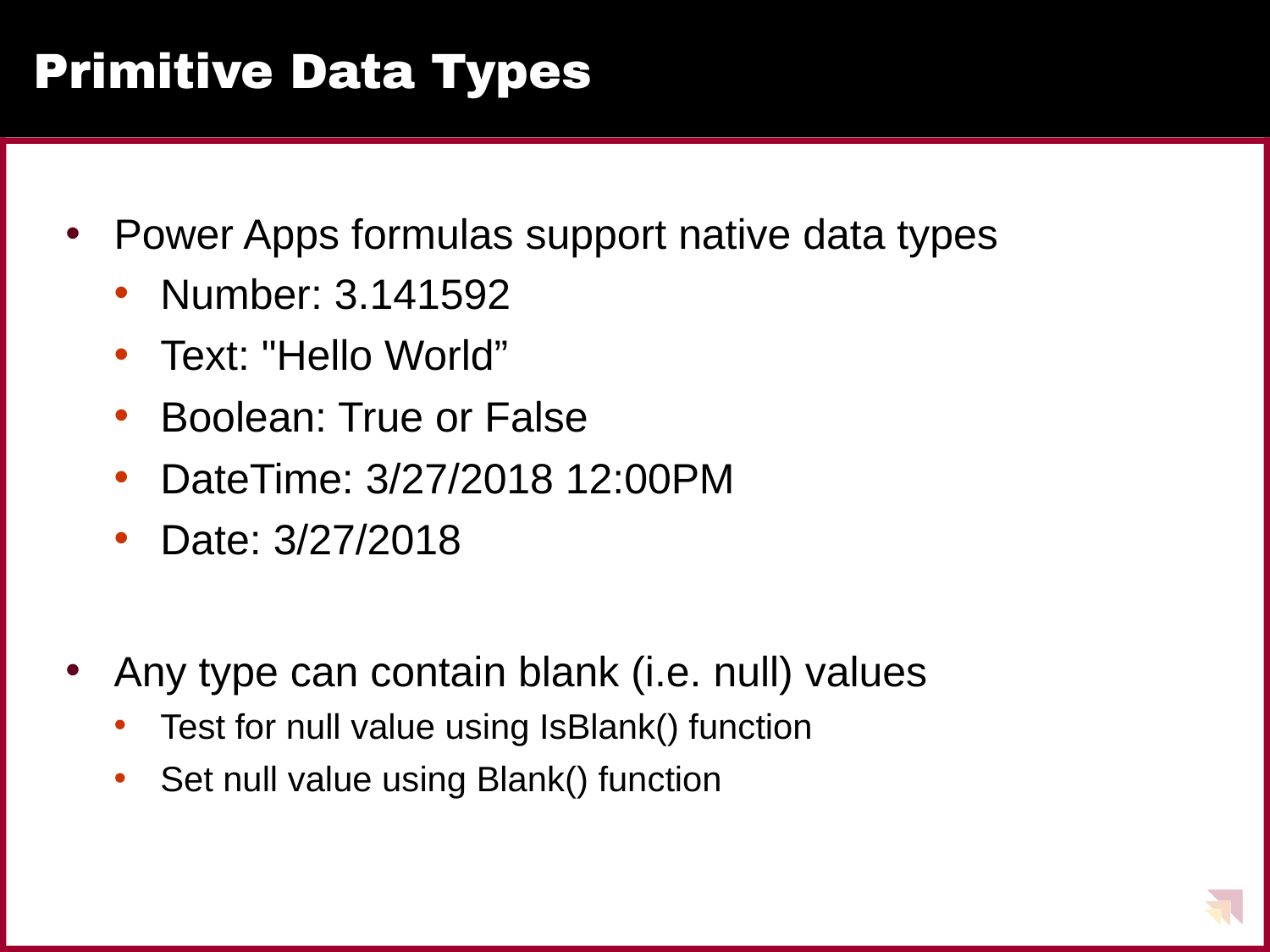

# Primitive Data Types
Power Apps formulas support native data types
Number: 3.141592
Text: "Hello World”
Boolean: True or False
DateTime: 3/27/2018 12:00PM
Date: 3/27/2018

Any type can contain blank (i.e. null) values
Test for null value using IsBlank() function
Set null value using Blank() function